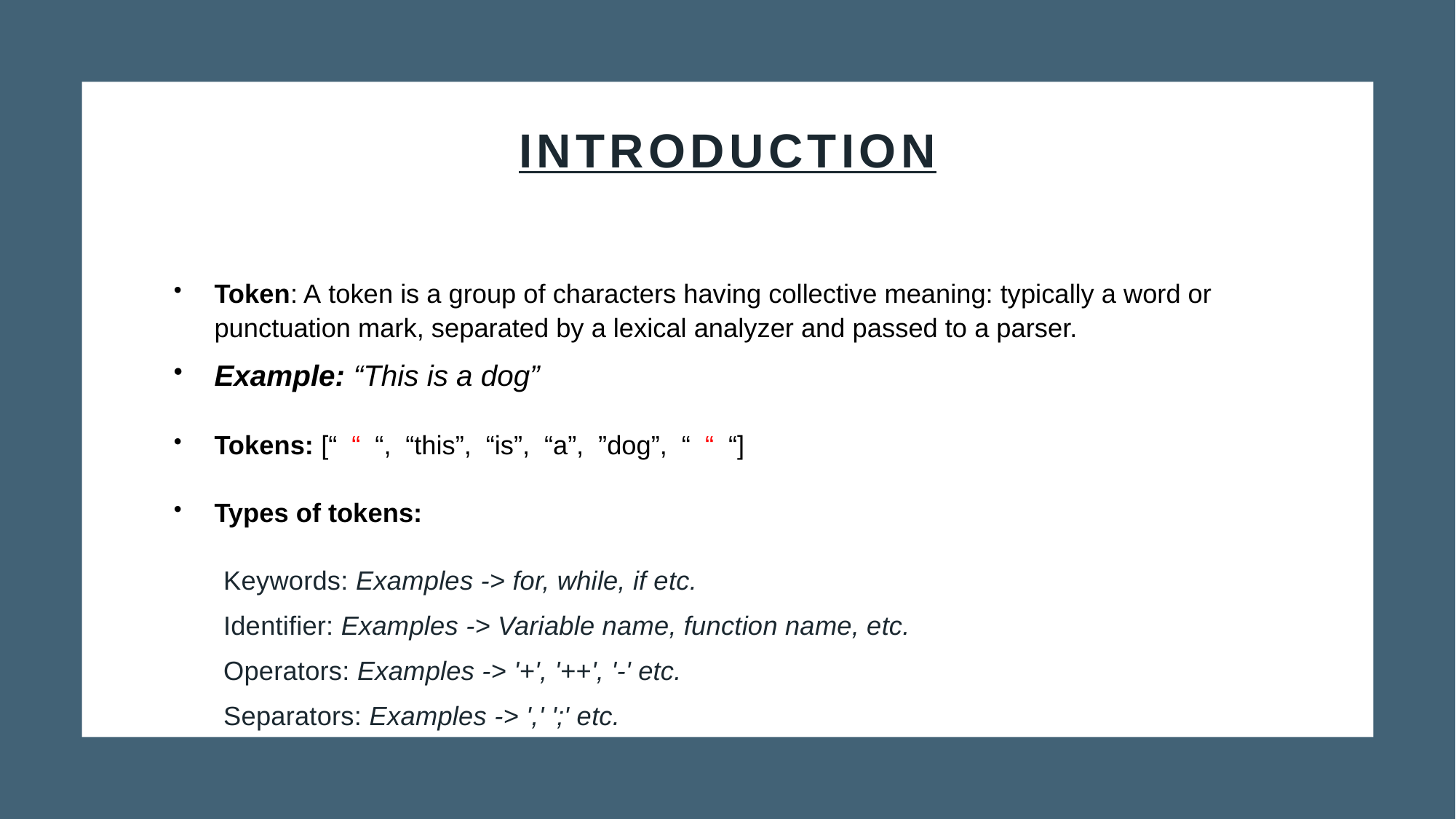

# INTRODUCTION
Token: A token is a group of characters having collective meaning: typically a word or punctuation mark, separated by a lexical analyzer and passed to a parser.
Example: “This is a dog”

Tokens: [“  “  “,  “this”,  “is”,  “a”,  ”dog”,  “  “  “]

Types of tokens:

   Keywords: Examples -> for, while, if etc.
   Identifier: Examples -> Variable name, function name, etc.
   Operators: Examples -> '+', '++', '-' etc.
   Separators: Examples -> ',' ';' etc.